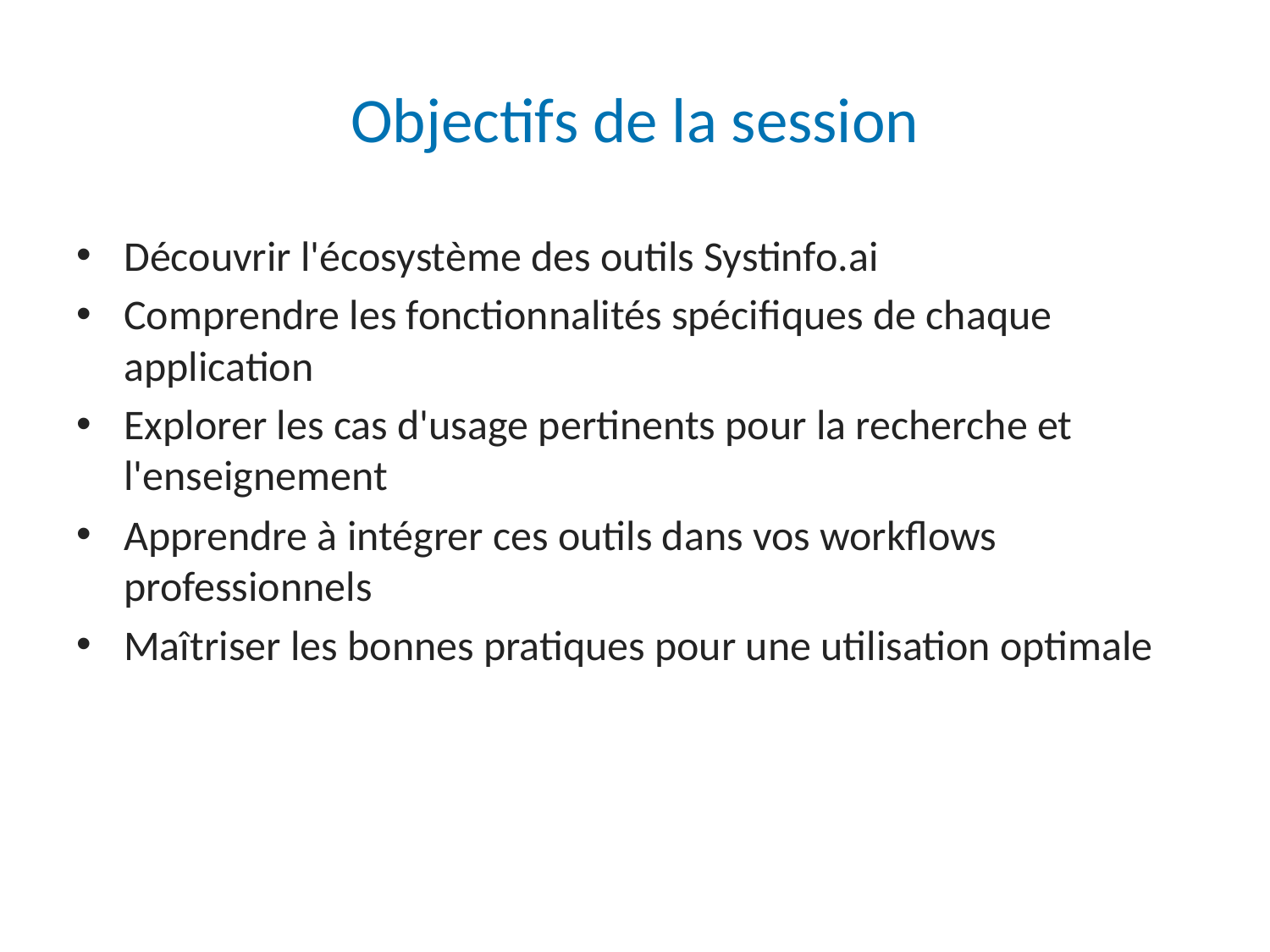

# Objectifs de la session
Découvrir l'écosystème des outils Systinfo.ai
Comprendre les fonctionnalités spécifiques de chaque application
Explorer les cas d'usage pertinents pour la recherche et l'enseignement
Apprendre à intégrer ces outils dans vos workflows professionnels
Maîtriser les bonnes pratiques pour une utilisation optimale